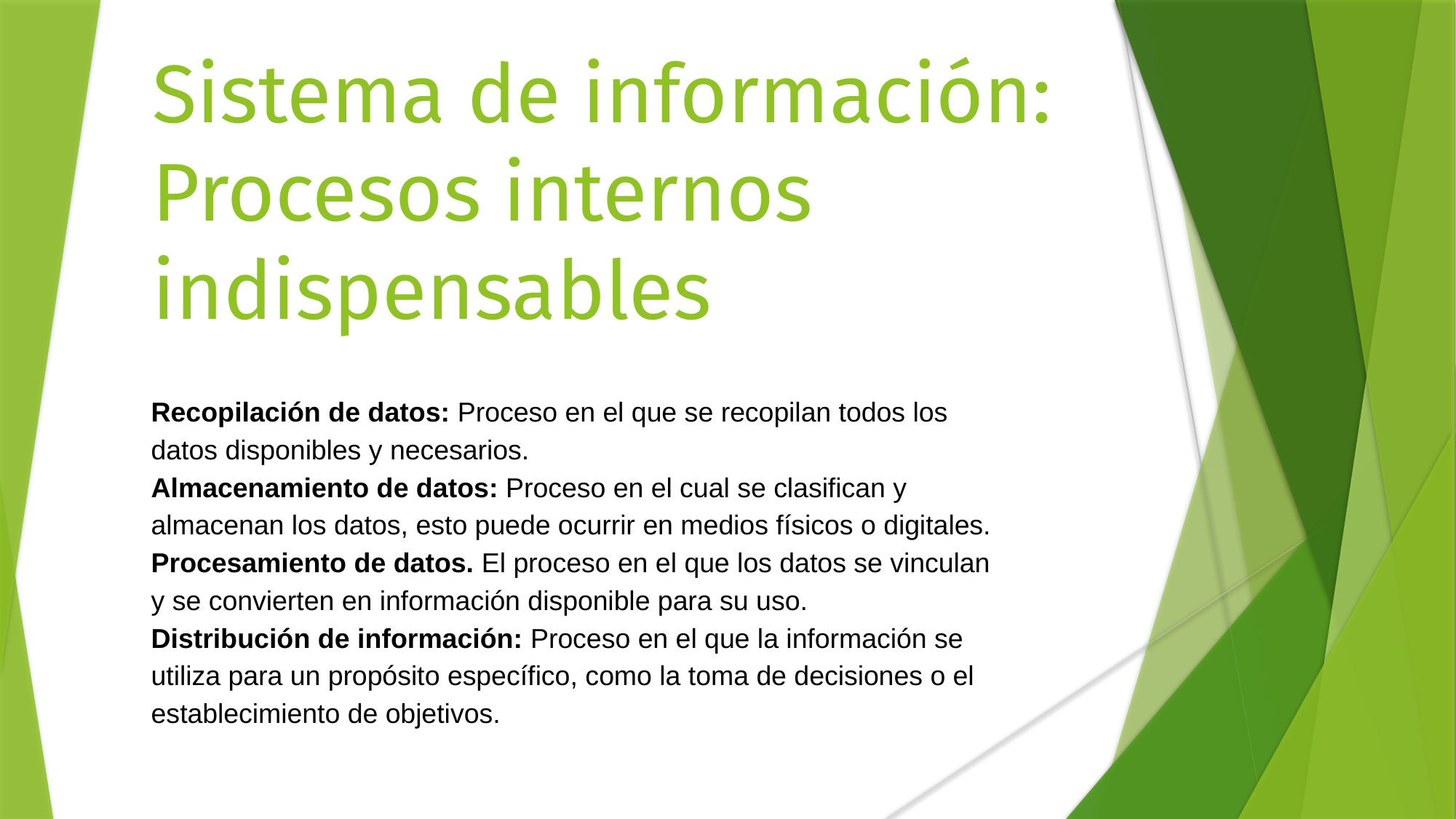

# Sistema de información: Procesos internos indispensables
Recopilación de datos: Proceso en el que se recopilan todos los datos disponibles y necesarios.
Almacenamiento de datos: Proceso en el cual se clasifican y almacenan los datos, esto puede ocurrir en medios físicos o digitales.
Procesamiento de datos. El proceso en el que los datos se vinculan y se convierten en información disponible para su uso.
Distribución de información: Proceso en el que la información se utiliza para un propósito específico, como la toma de decisiones o el establecimiento de objetivos.